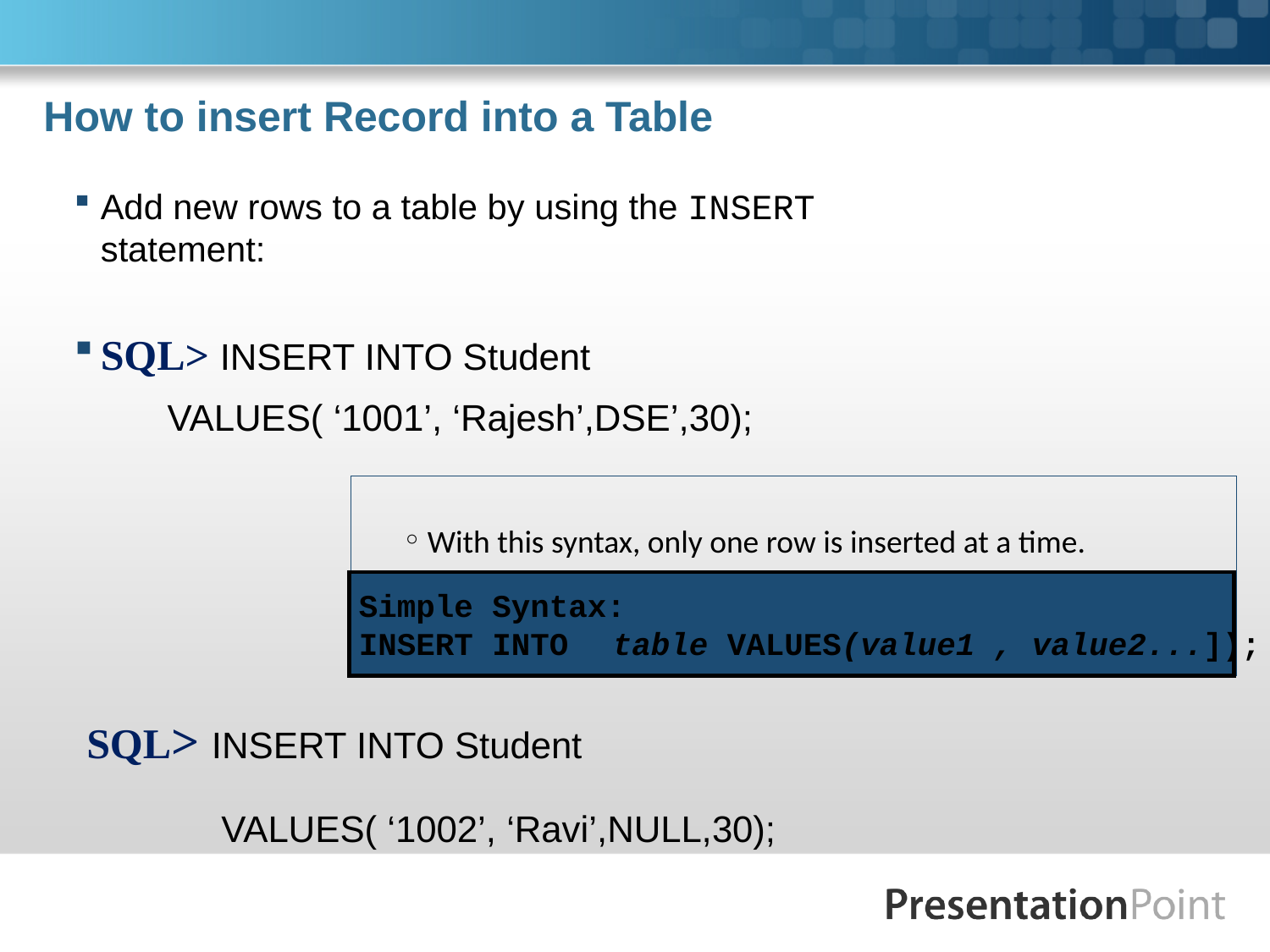

# How to insert Record into a Table
Add new rows to a table by using the INSERT statement:
SQL> INSERT INTO Student
         VALUES( ‘1001’, ‘Rajesh’,DSE’,30);

With this syntax, only one row is inserted at a time.
Simple Syntax:
INSERT INTO	table VALUES(value1 , value2...]);
SQL> INSERT INTO Student
             VALUES( ‘1002’, ‘Ravi’,NULL,30);